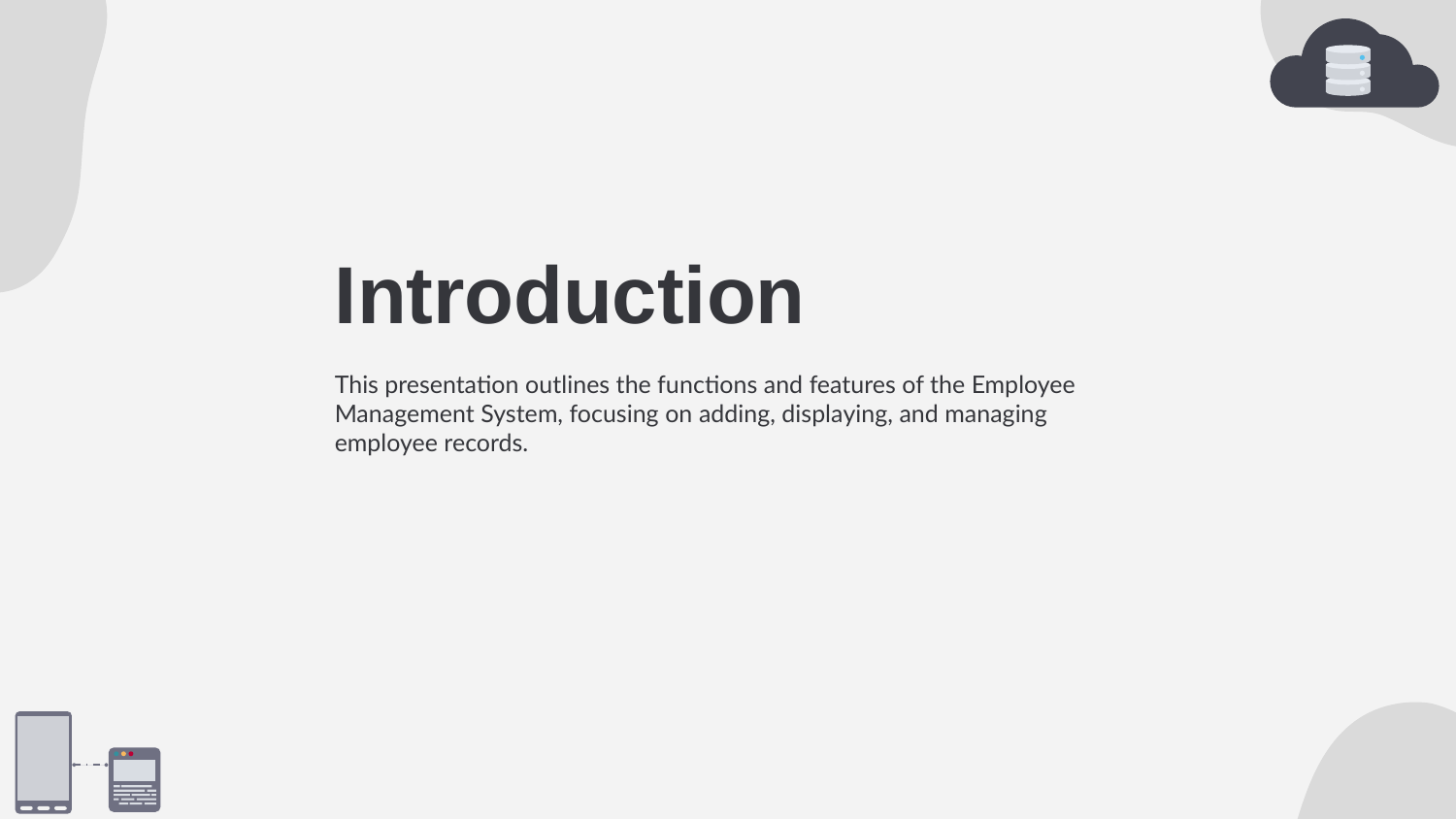

# Introduction
This presentation outlines the functions and features of the Employee Management System, focusing on adding, displaying, and managing employee records.